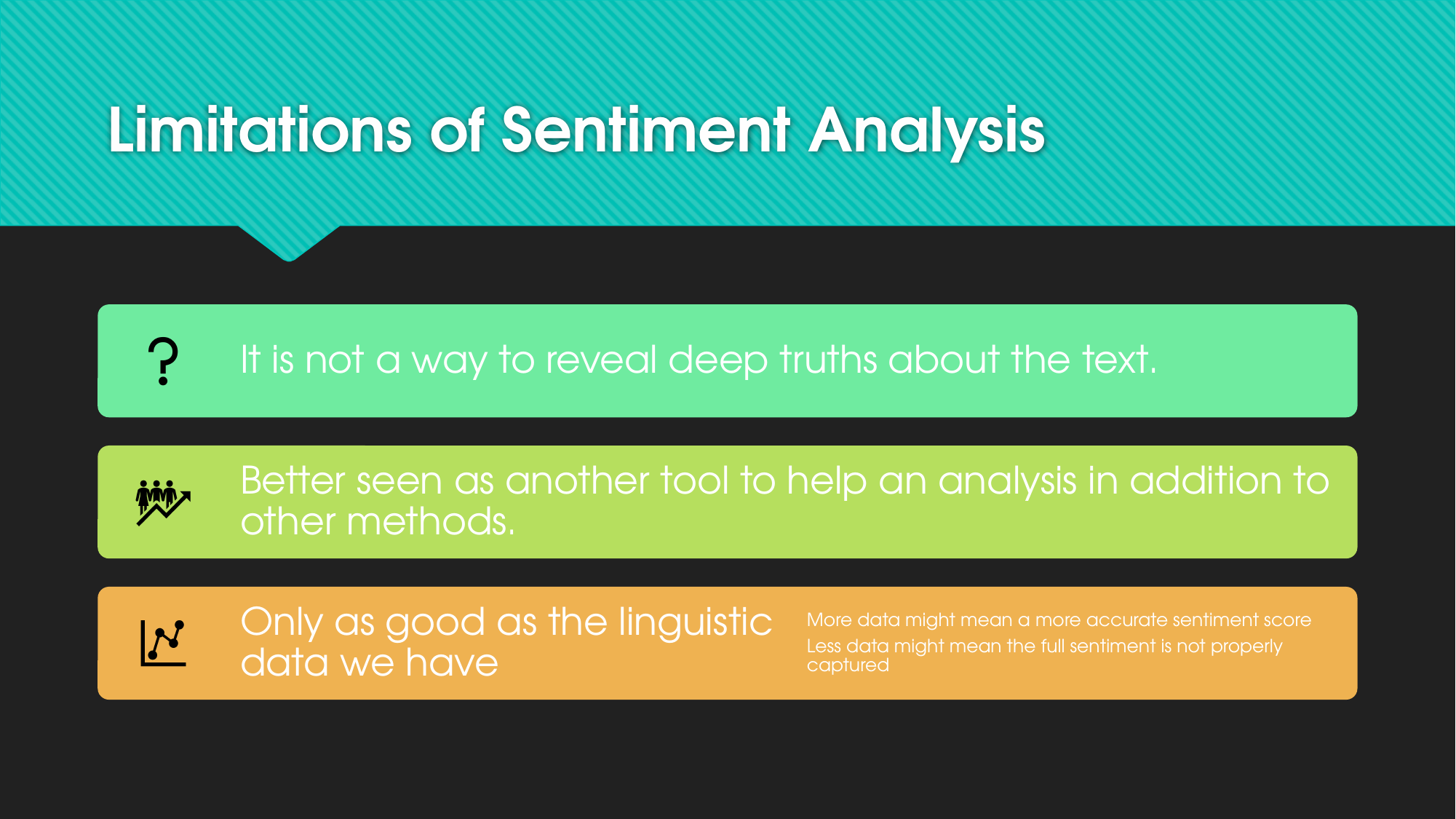

# Limitations of Sentiment Analysis
It is not a way to reveal deep truths about the text.
Better seen as another tool to help an analysis in addition to other methods.
Only as good as the linguistic data we have
More data might mean a more accurate sentiment score
Less data might mean the full sentiment is not properly captured